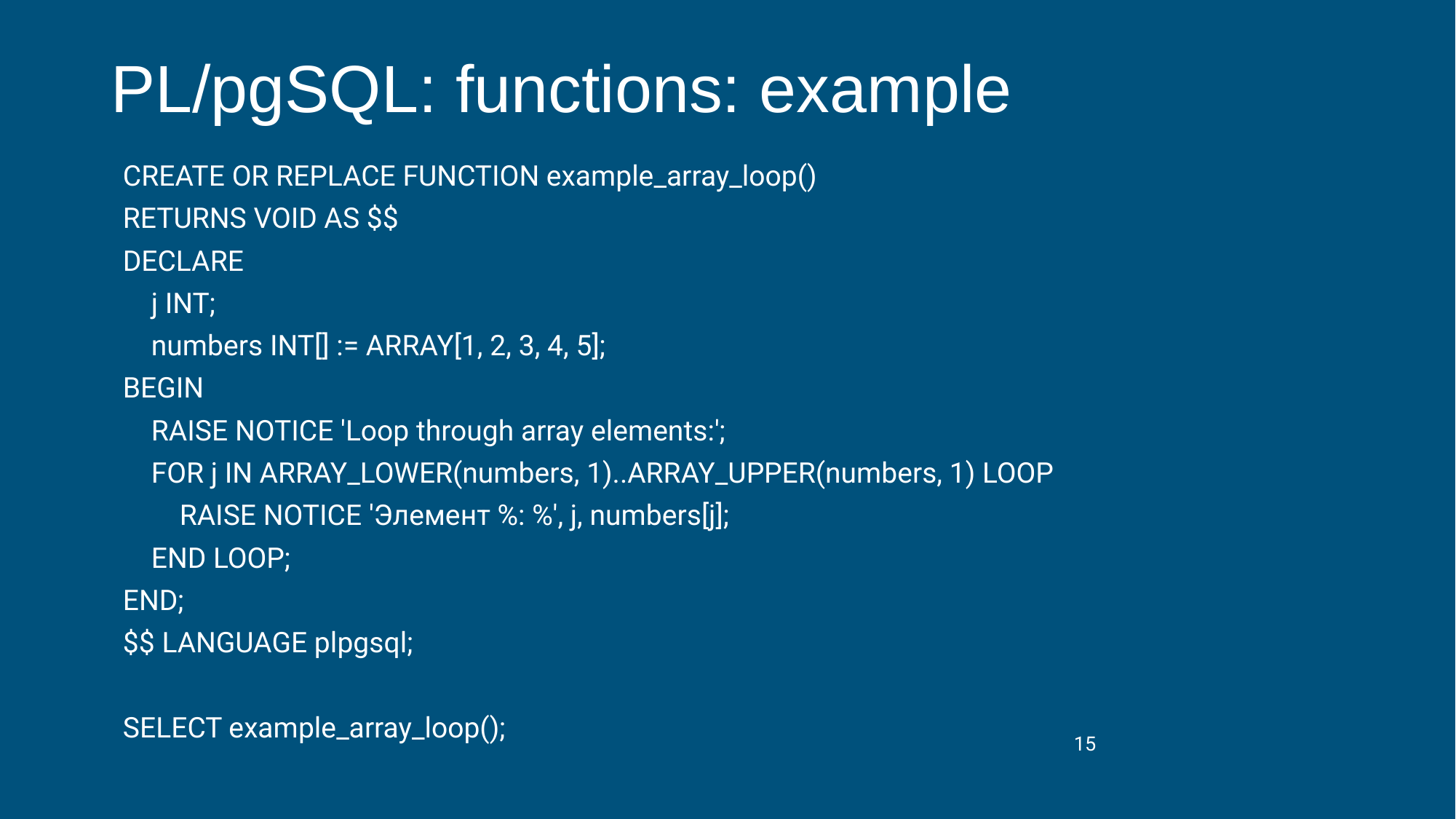

# PL/pgSQL: functions: example
CREATE OR REPLACE FUNCTION example_array_loop()
RETURNS VOID AS $$
DECLARE
    j INT;
    numbers INT[] := ARRAY[1, 2, 3, 4, 5];
BEGIN
    RAISE NOTICE 'Loop through array elements:';
    FOR j IN ARRAY_LOWER(numbers, 1)..ARRAY_UPPER(numbers, 1) LOOP
        RAISE NOTICE 'Элемент %: %', j, numbers[j];
    END LOOP;
END;
$$ LANGUAGE plpgsql;

SELECT example_array_loop();
15